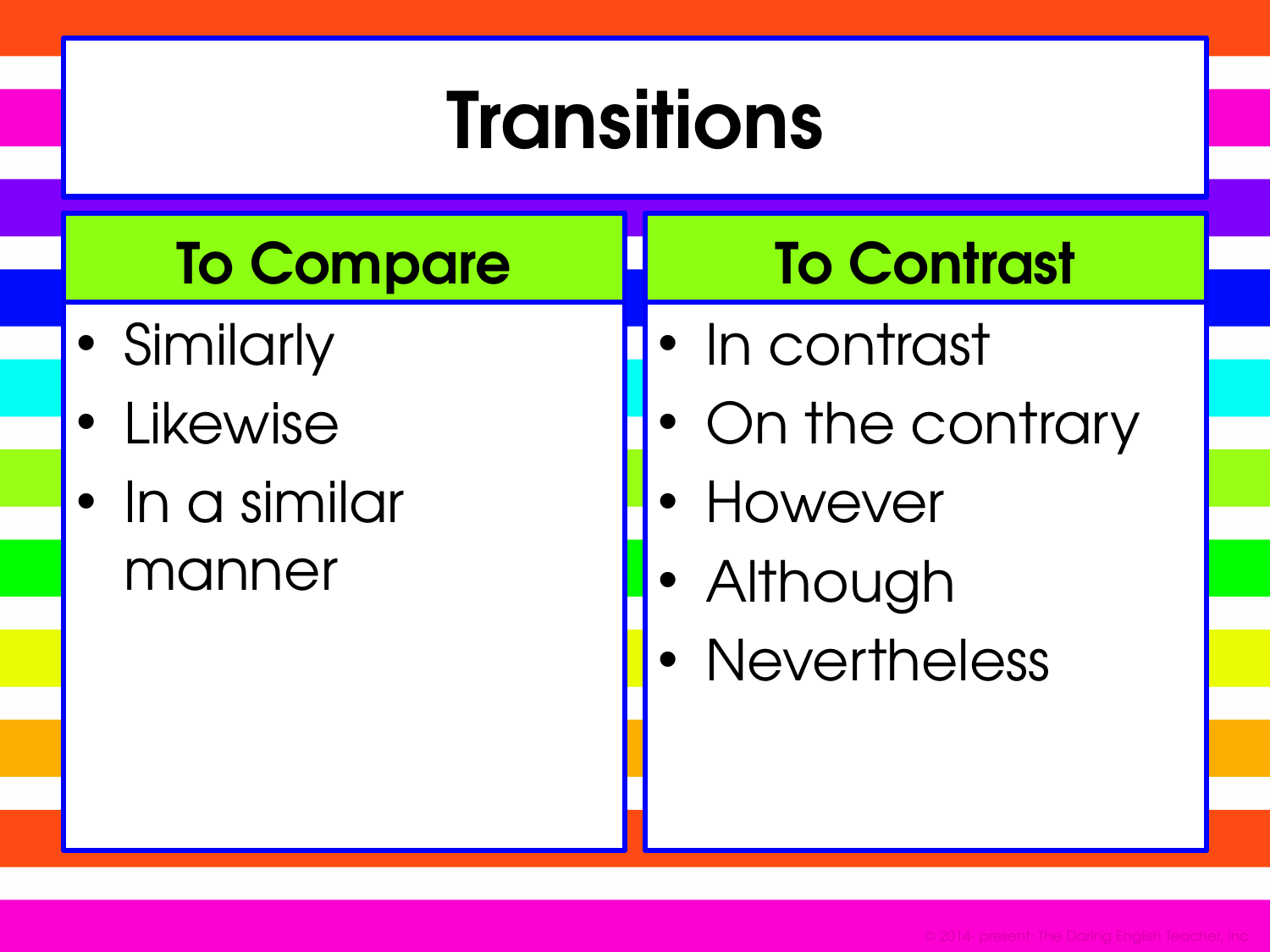

# Transitions
To Compare
To Contrast
Similarly
Likewise
In a similar manner

In contrast
On the contrary
However
Although
Nevertheless